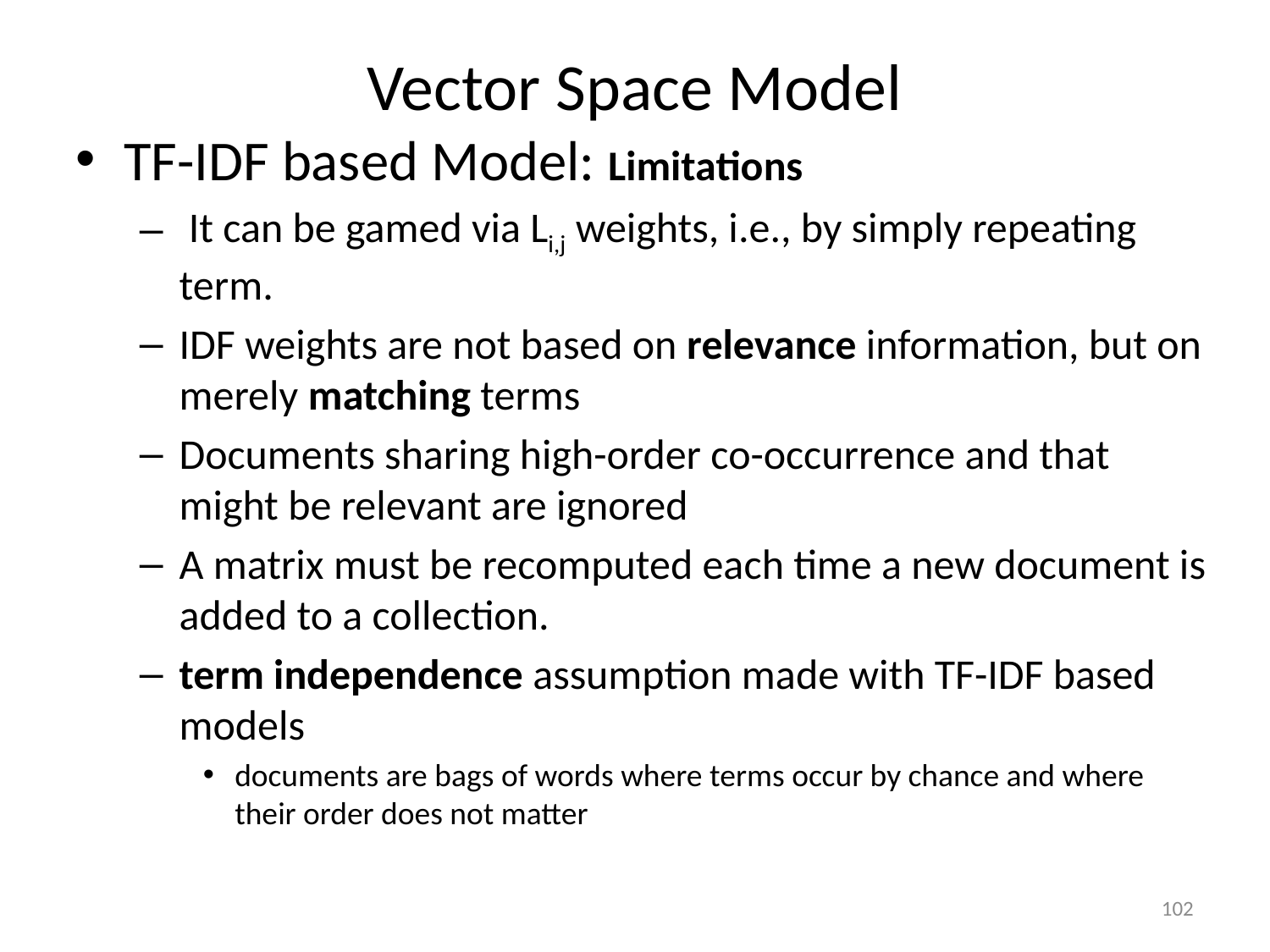

Vector Space Model
TF-IDF based Model: Limitations
 It can be gamed via Li,j weights, i.e., by simply repeating term.
IDF weights are not based on relevance information, but on merely matching terms
Documents sharing high-order co-occurrence and that might be relevant are ignored
A matrix must be recomputed each time a new document is added to a collection.
term independence assumption made with TF-IDF based models
documents are bags of words where terms occur by chance and where their order does not matter
102